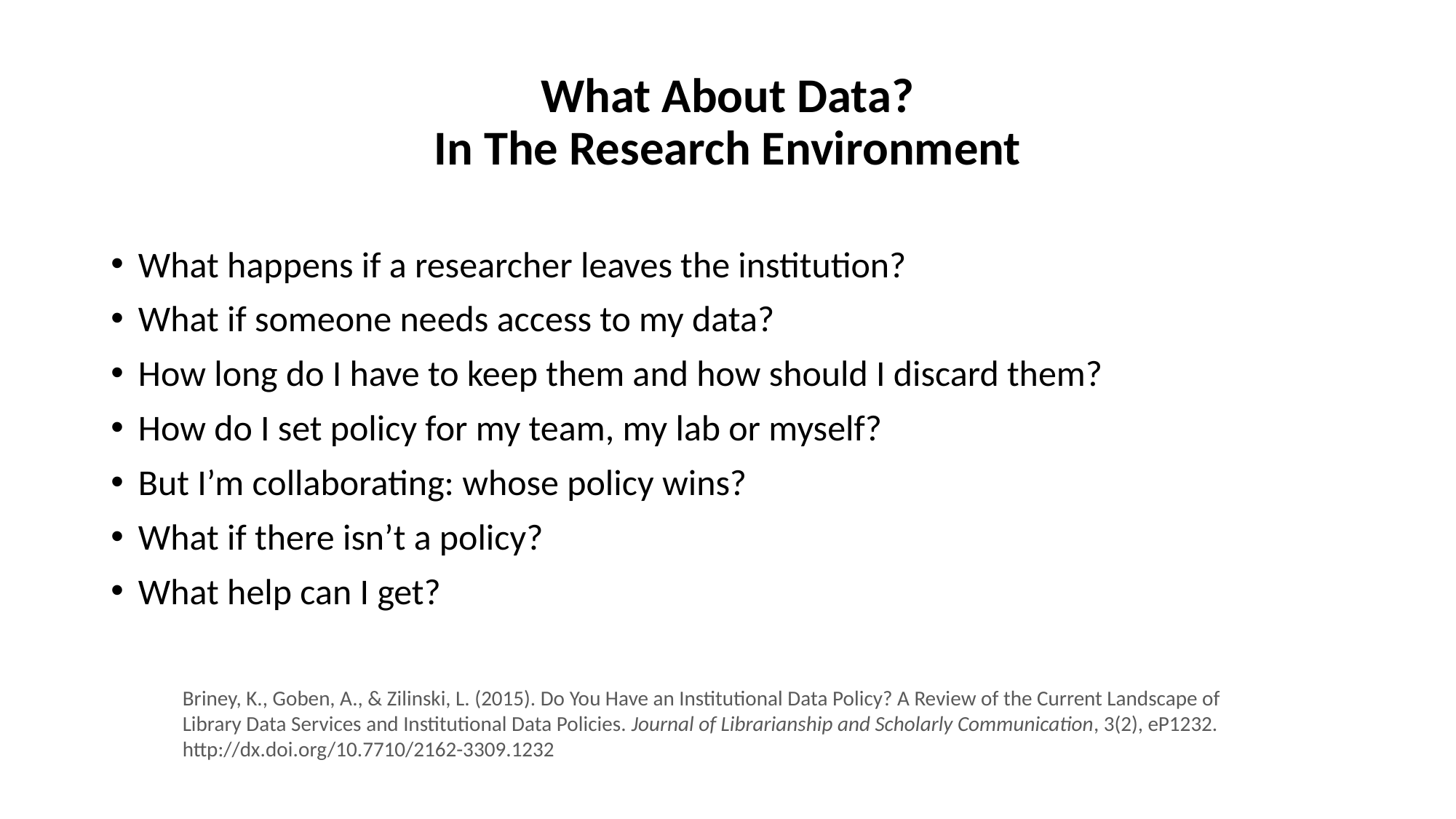

# What About Data? In The Research Environment
What happens if a researcher leaves the institution?
What if someone needs access to my data?
How long do I have to keep them and how should I discard them?
How do I set policy for my team, my lab or myself?
But I’m collaborating: whose policy wins?
What if there isn’t a policy?
What help can I get?
Briney, K., Goben, A., & Zilinski, L. (2015). Do You Have an Institutional Data Policy? A Review of the Current Landscape of Library Data Services and Institutional Data Policies. Journal of Librarianship and Scholarly Communication, 3(2), eP1232. http://dx.doi.org/10.7710/2162-3309.1232